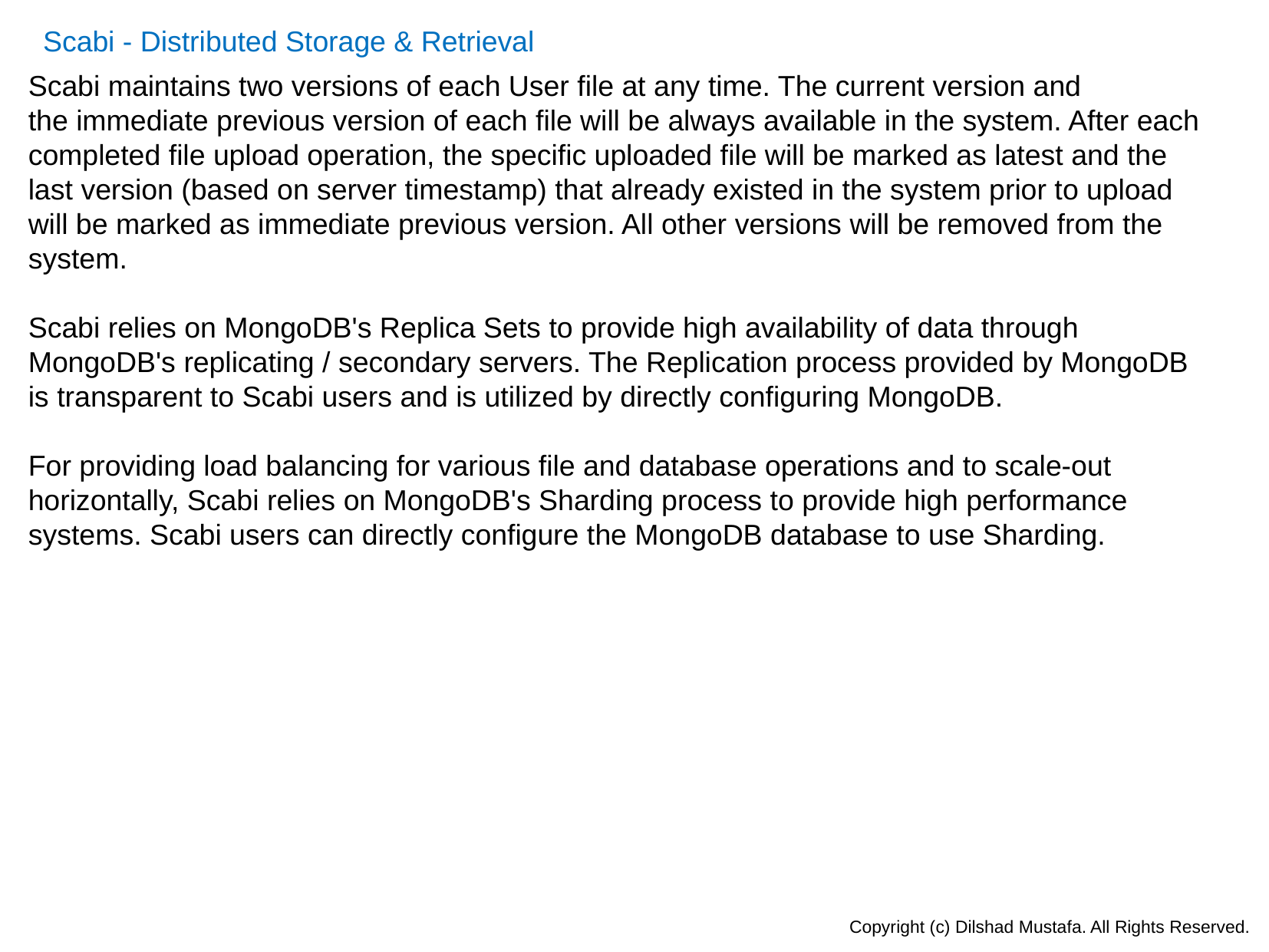

Scabi - Distributed Storage & Retrieval
Scabi maintains two versions of each User file at any time. The current version and
the immediate previous version of each file will be always available in the system. After each
completed file upload operation, the specific uploaded file will be marked as latest and the
last version (based on server timestamp) that already existed in the system prior to upload
will be marked as immediate previous version. All other versions will be removed from the
system.

Scabi relies on MongoDB's Replica Sets to provide high availability of data through
MongoDB's replicating / secondary servers. The Replication process provided by MongoDB
is transparent to Scabi users and is utilized by directly configuring MongoDB.

For providing load balancing for various file and database operations and to scale-out
horizontally, Scabi relies on MongoDB's Sharding process to provide high performance
systems. Scabi users can directly configure the MongoDB database to use Sharding.

Copyright (c) Dilshad Mustafa. All Rights Reserved.